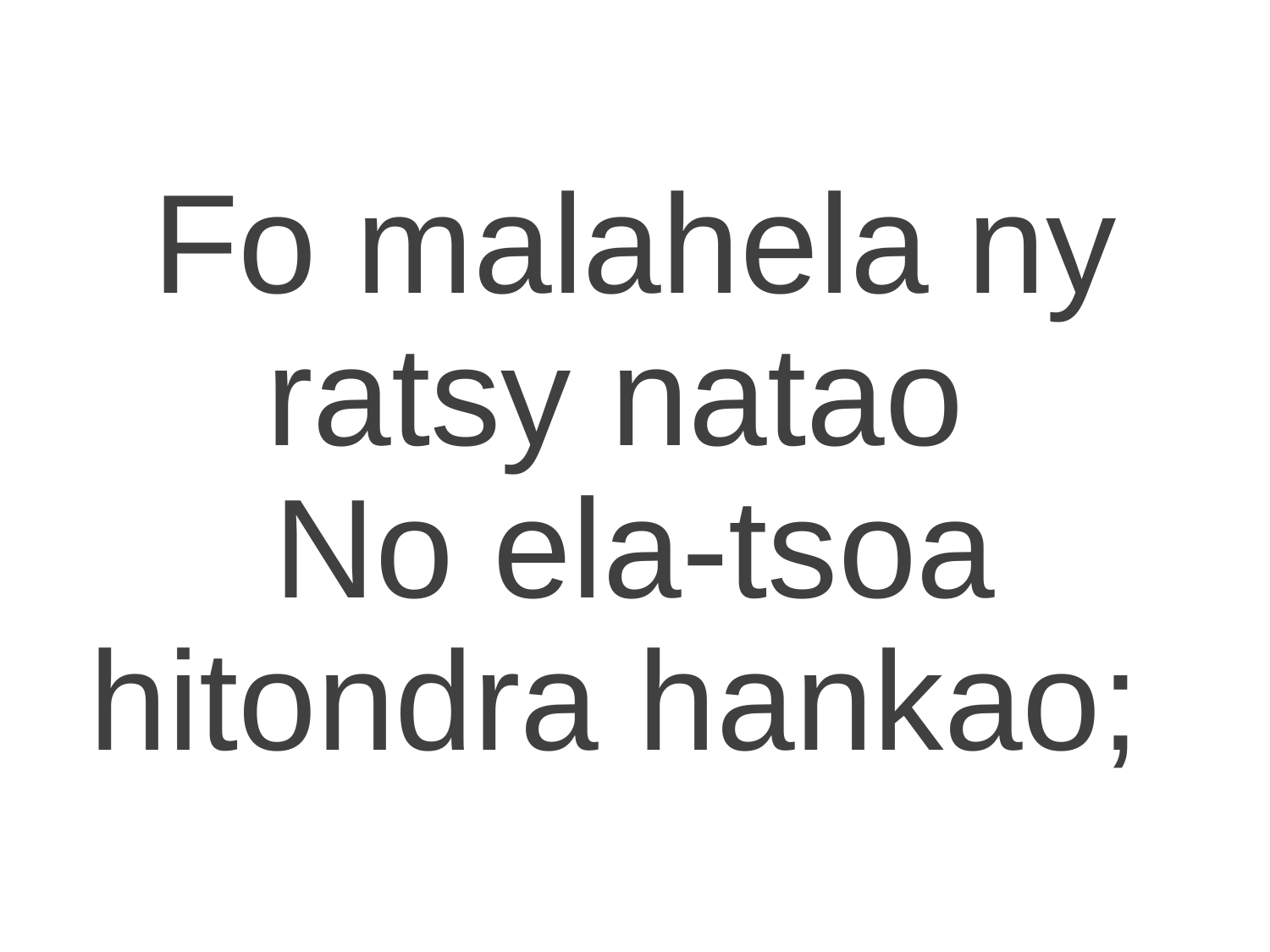

Fo malahela ny ratsy natao
No ela-tsoa hitondra hankao;